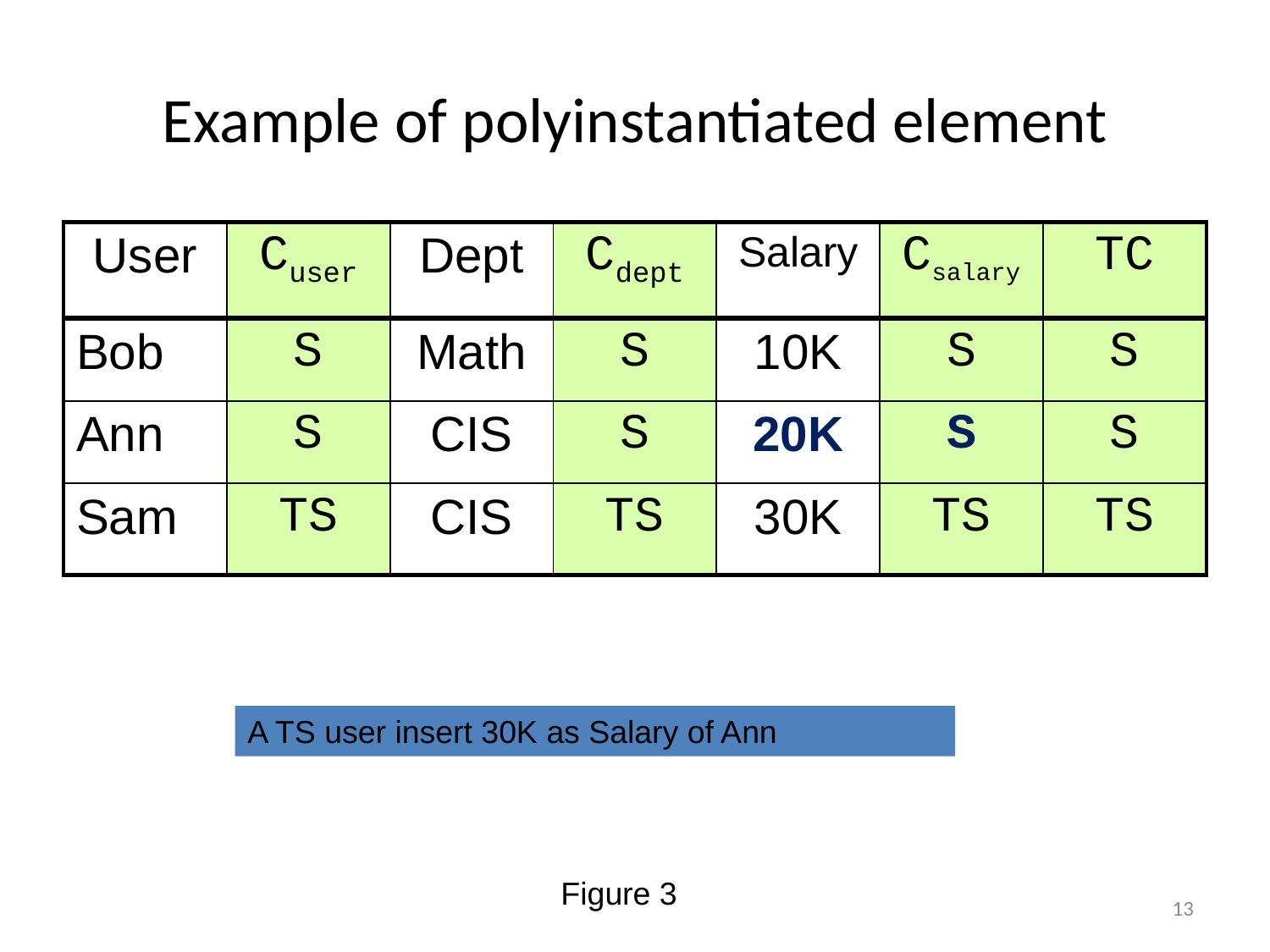

# Example of polyinstantiated element
| User | Cuser | Dept | Cdept | Salary | Csalary | TC |
| --- | --- | --- | --- | --- | --- | --- |
| Bob | S | Math | S | 10K | S | S |
| Ann | S | CIS | S | 20K | S | S |
| Sam | TS | CIS | TS | 30K | TS | TS |
A TS user insert 30K as Salary of Ann
Figure 3
13